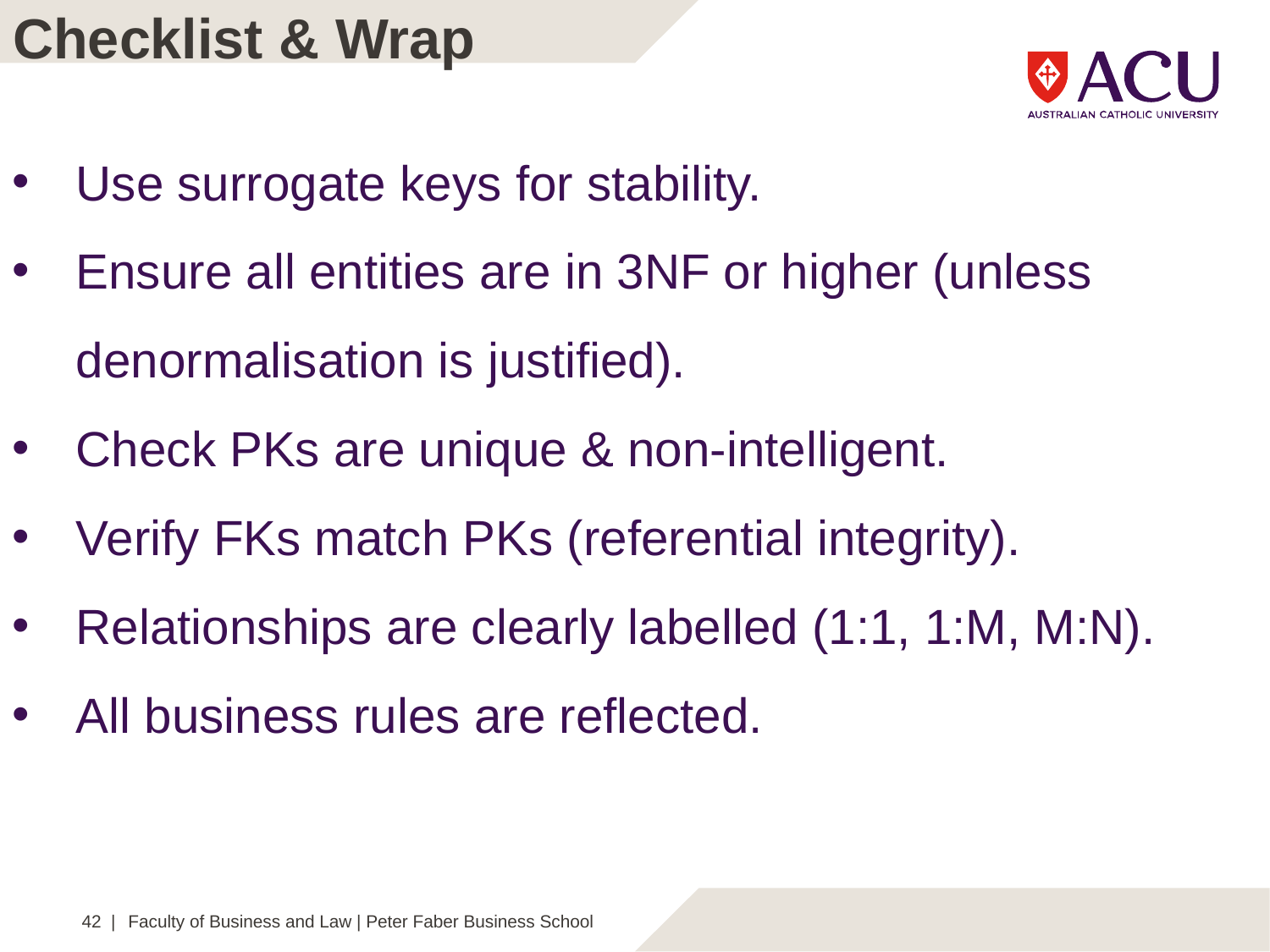

Checklist & Wrap
Use surrogate keys for stability.
Ensure all entities are in 3NF or higher (unless denormalisation is justified).
Check PKs are unique & non-intelligent.
Verify FKs match PKs (referential integrity).
Relationships are clearly labelled (1:1, 1:M, M:N).
All business rules are reflected.
42  |
Faculty of Business and Law | Peter Faber Business School